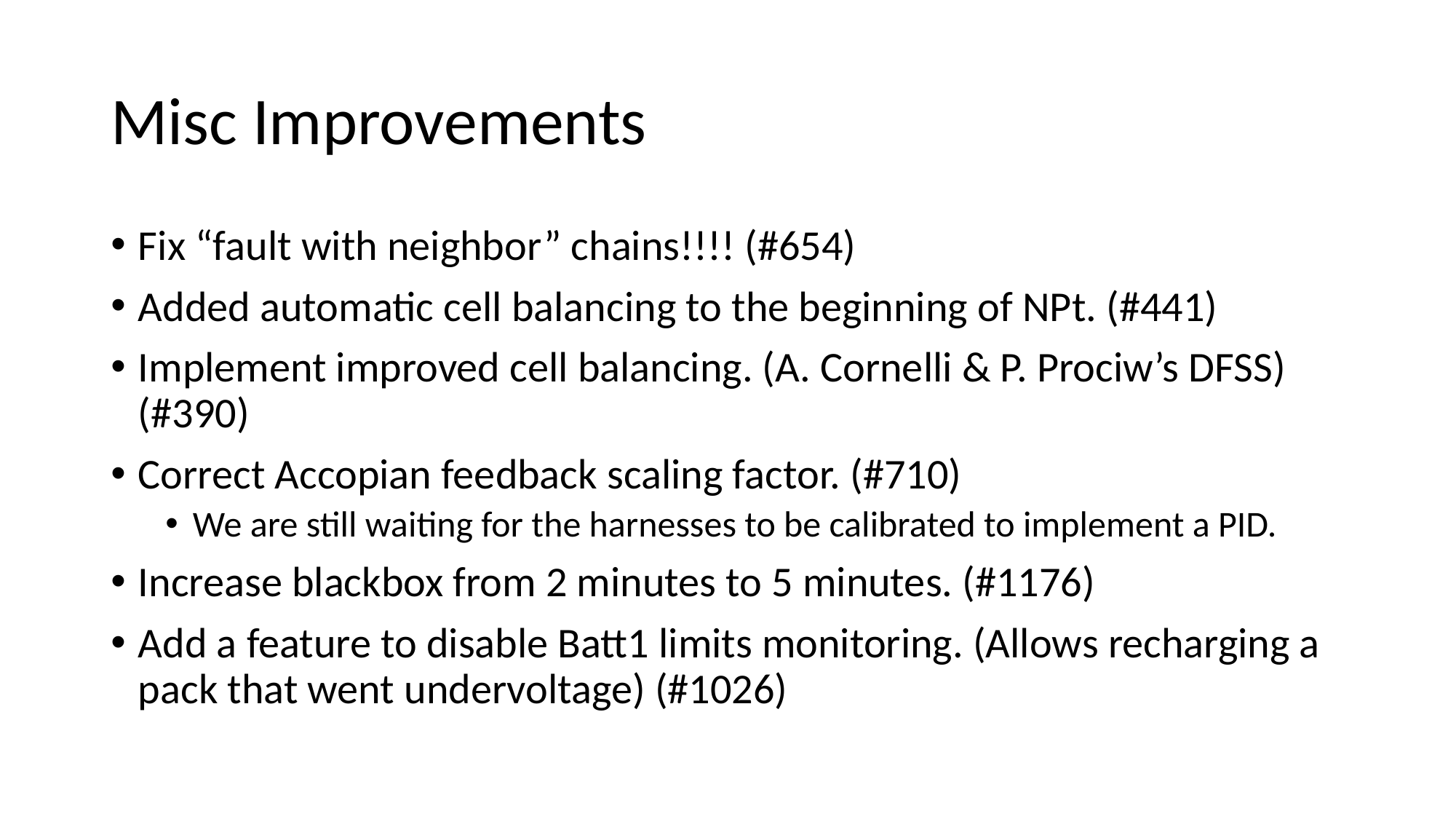

# Misc Improvements
Fix “fault with neighbor” chains!!!! (#654)
Added automatic cell balancing to the beginning of NPt. (#441)
Implement improved cell balancing. (A. Cornelli & P. Prociw’s DFSS) (#390)
Correct Accopian feedback scaling factor. (#710)
We are still waiting for the harnesses to be calibrated to implement a PID.
Increase blackbox from 2 minutes to 5 minutes. (#1176)
Add a feature to disable Batt1 limits monitoring. (Allows recharging a pack that went undervoltage) (#1026)